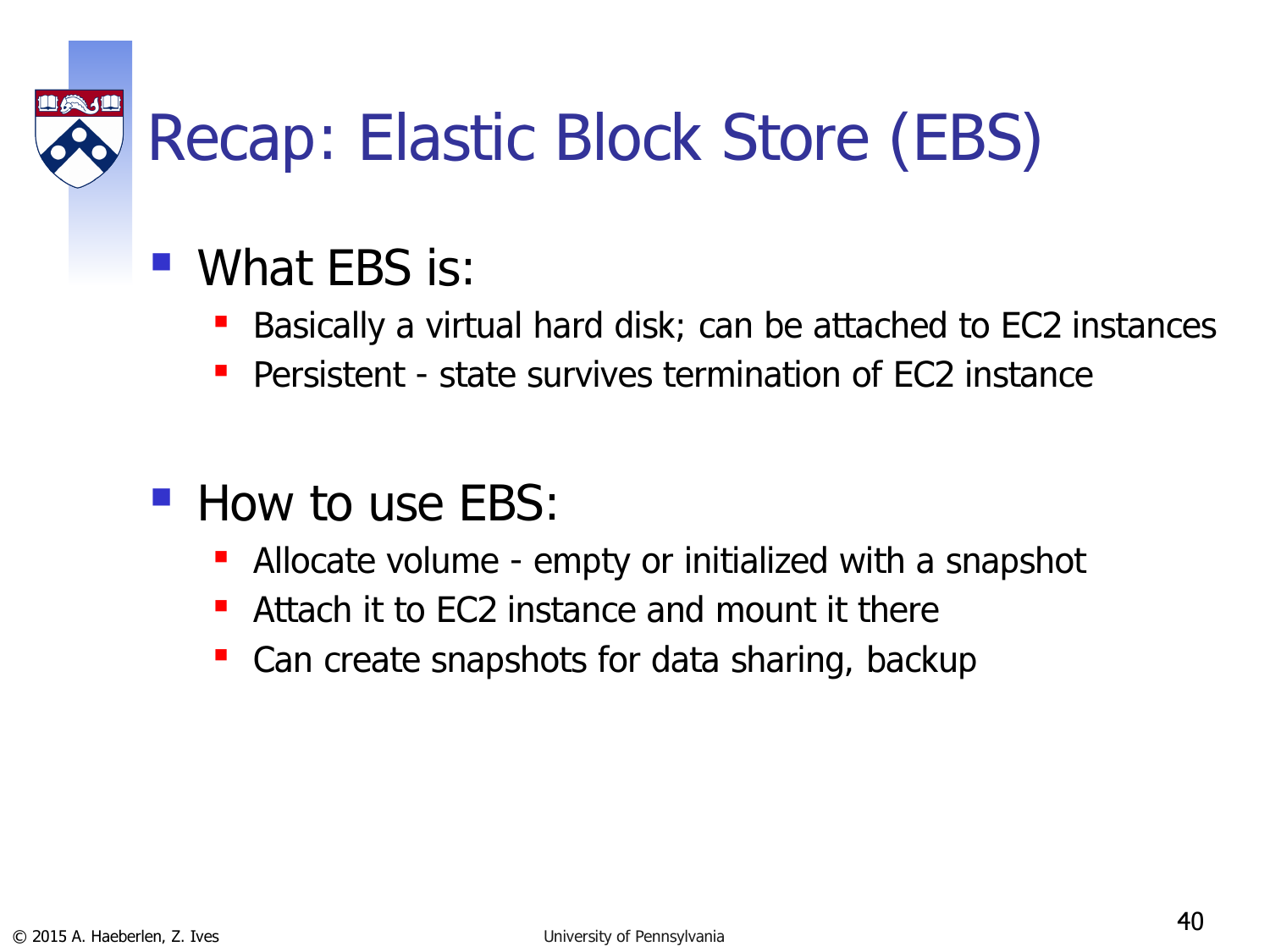

# Recap: Elastic Block Store (EBS)
What EBS is:
Basically a virtual hard disk; can be attached to EC2 instances
Persistent - state survives termination of EC2 instance

How to use EBS:
Allocate volume - empty or initialized with a snapshot
Attach it to EC2 instance and mount it there
Can create snapshots for data sharing, backup

40
University of Pennsylvania